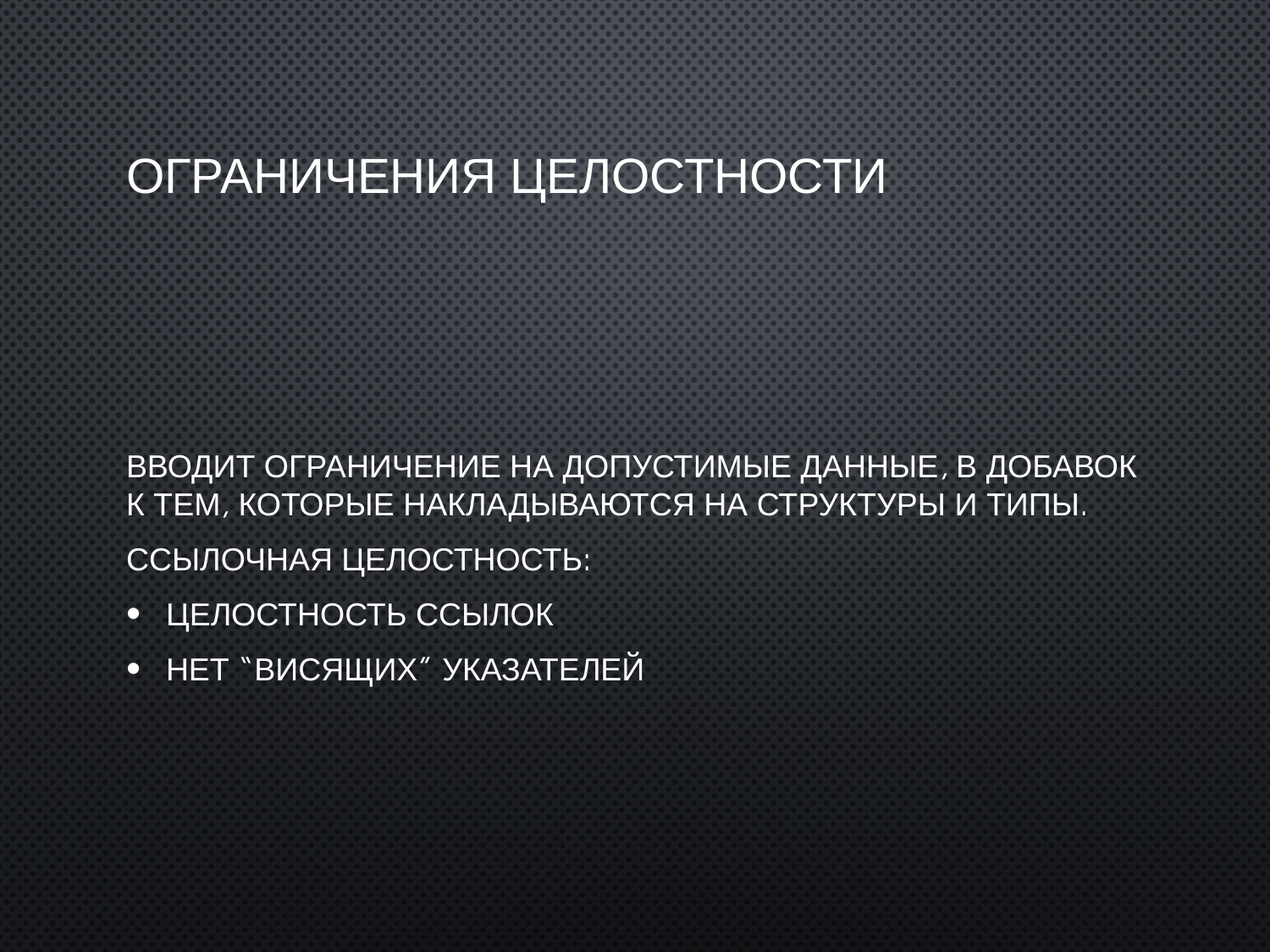

# Ограничения целостности
Вводит ограничение на допустимые данные, в добавок к тем, которые накладываются на структуры и типы.
Ссылочная целостность:
Целостность ссылок
Нет “висящих” указателей